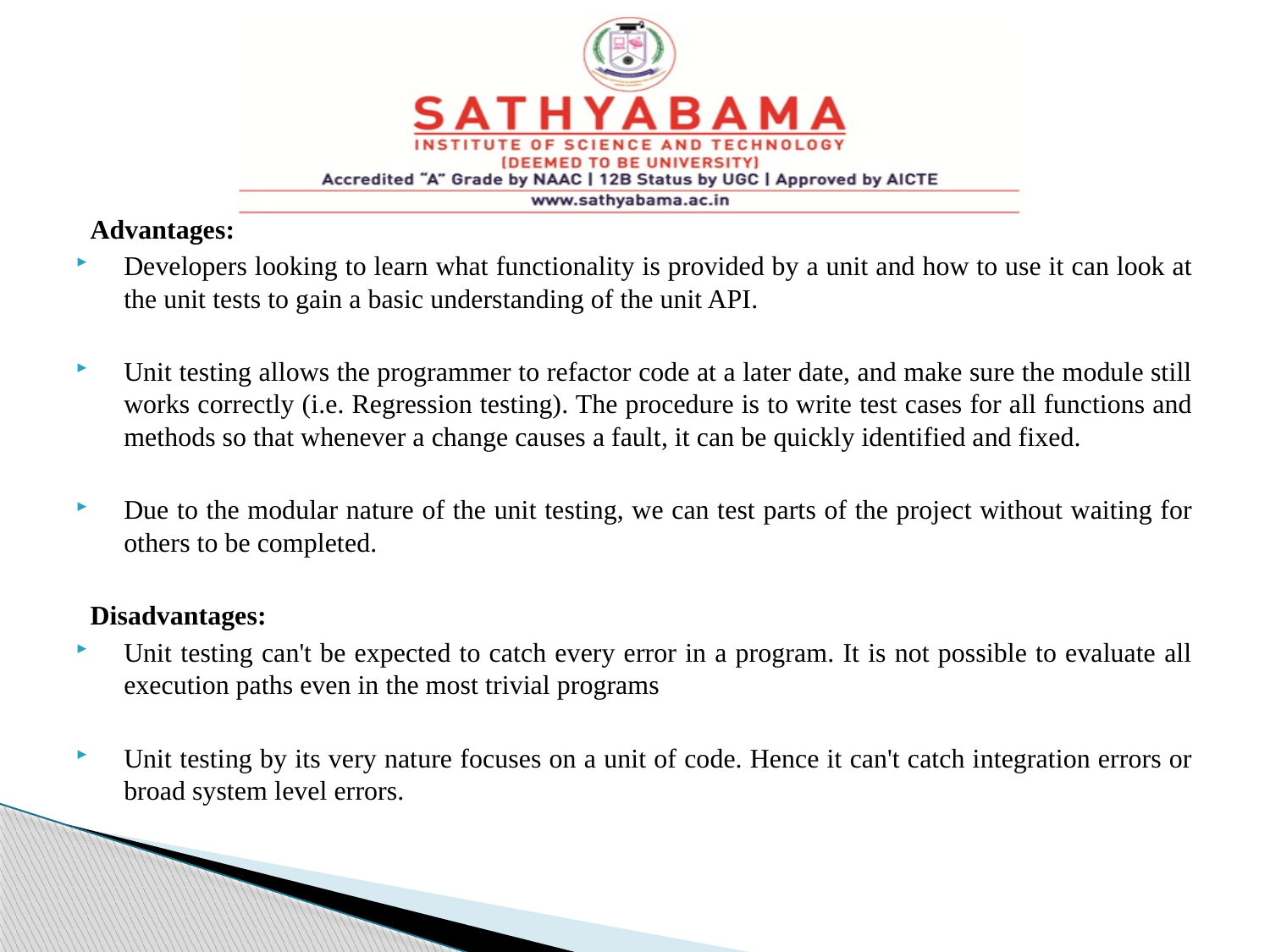

#
Advantages:
Developers looking to learn what functionality is provided by a unit and how to use it can look at the unit tests to gain a basic understanding of the unit API.

Unit testing allows the programmer to refactor code at a later date, and make sure the module still works correctly (i.e. Regression testing). The procedure is to write test cases for all functions and methods so that whenever a change causes a fault, it can be quickly identified and fixed.

Due to the modular nature of the unit testing, we can test parts of the project without waiting for others to be completed.

Disadvantages:
Unit testing can't be expected to catch every error in a program. It is not possible to evaluate all execution paths even in the most trivial programs

Unit testing by its very nature focuses on a unit of code. Hence it can't catch integration errors or broad system level errors.